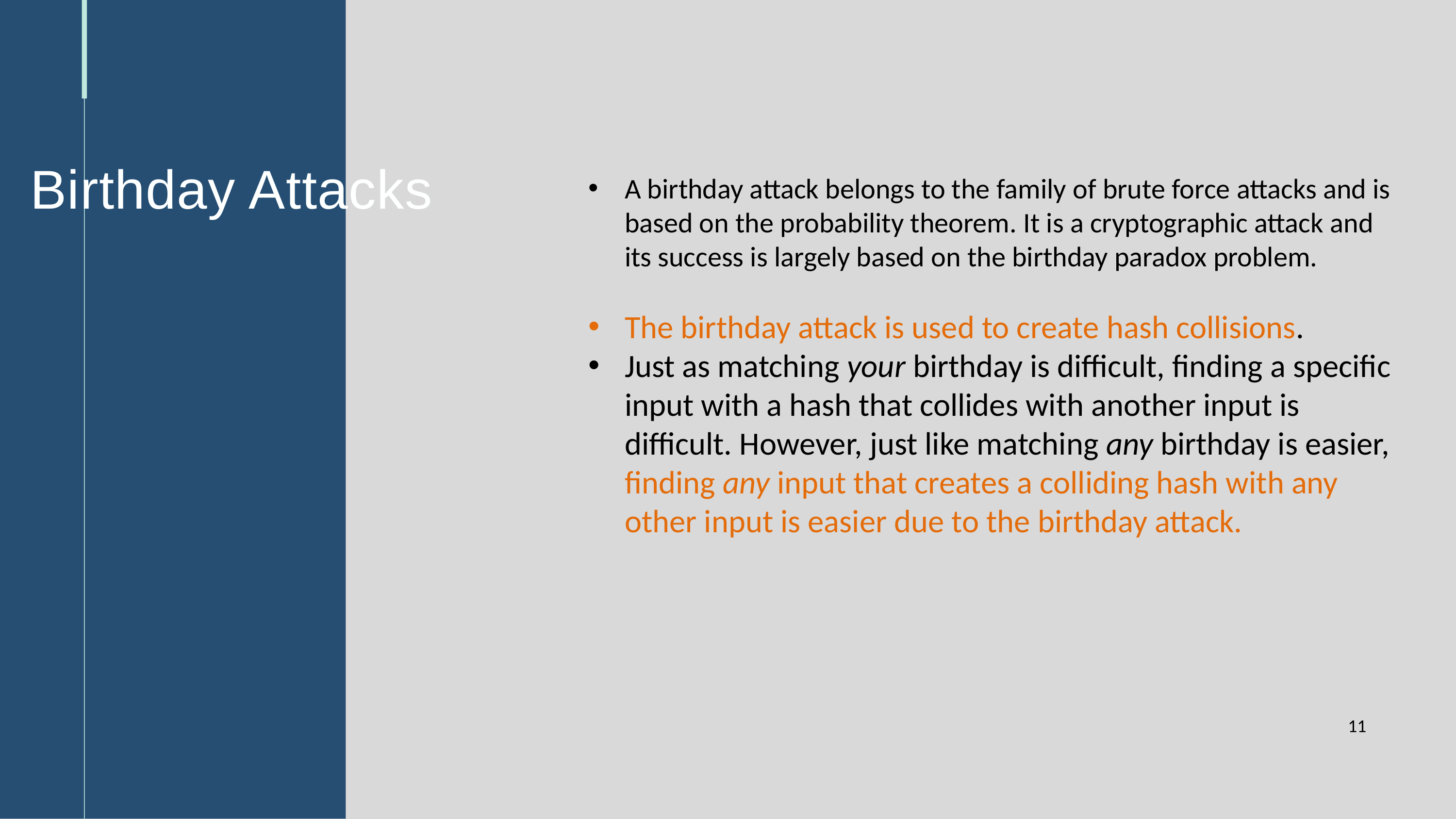

Birthday Attacks
A birthday attack belongs to the family of brute force attacks and is based on the probability theorem. It is a cryptographic attack and its success is largely based on the birthday paradox problem.

The birthday attack is used to create hash collisions.
Just as matching your birthday is difficult, finding a specific input with a hash that collides with another input is difficult. However, just like matching any birthday is easier, finding any input that creates a colliding hash with any other input is easier due to the birthday attack.

11